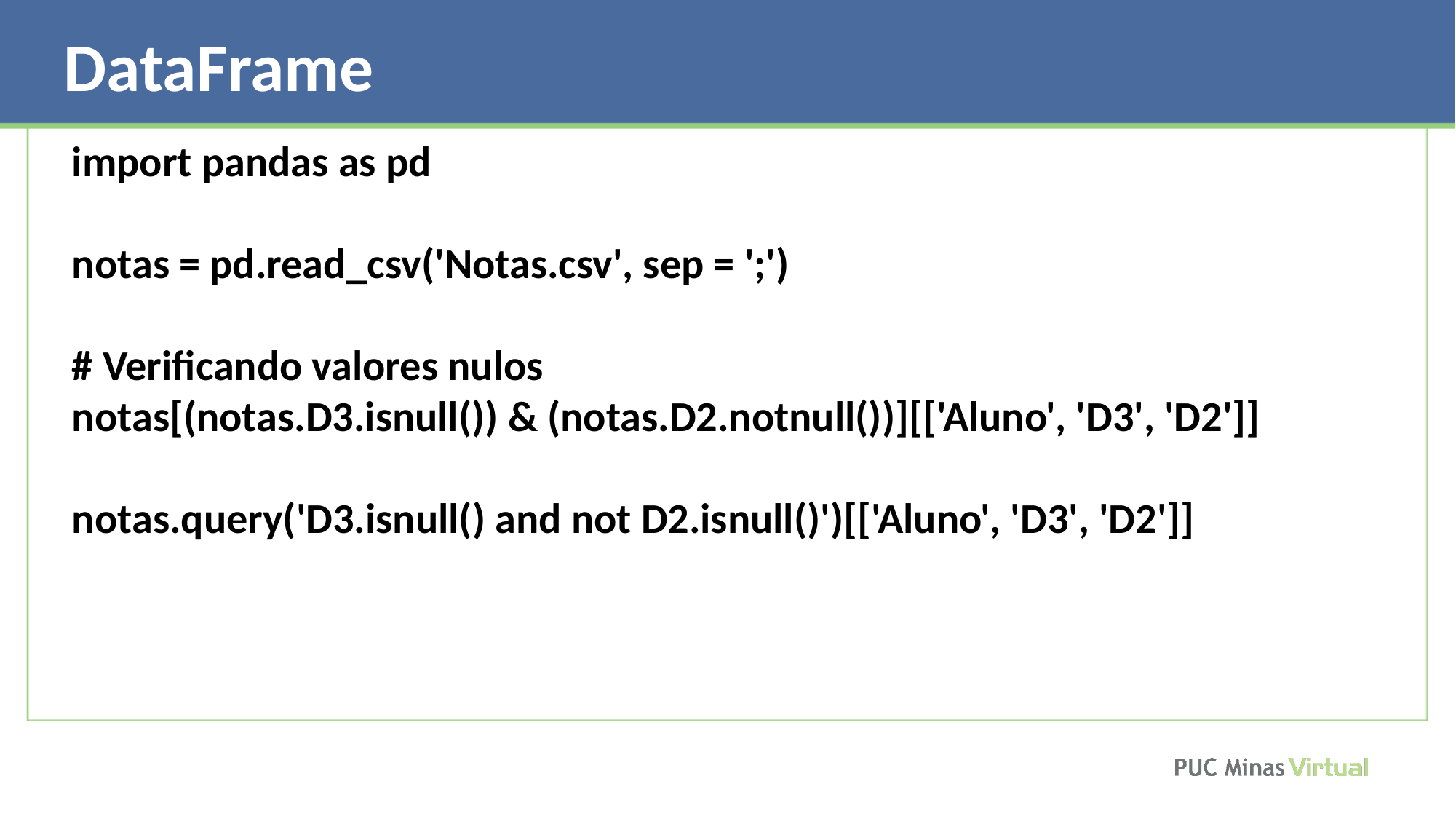

DataFrame
import pandas as pd

notas = pd.read_csv('Notas.csv', sep = ';')

# Verificando valores nulos
notas[(notas.D3.isnull()) & (notas.D2.notnull())][['Aluno', 'D3', 'D2']]

notas.query('D3.isnull() and not D2.isnull()')[['Aluno', 'D3', 'D2']]